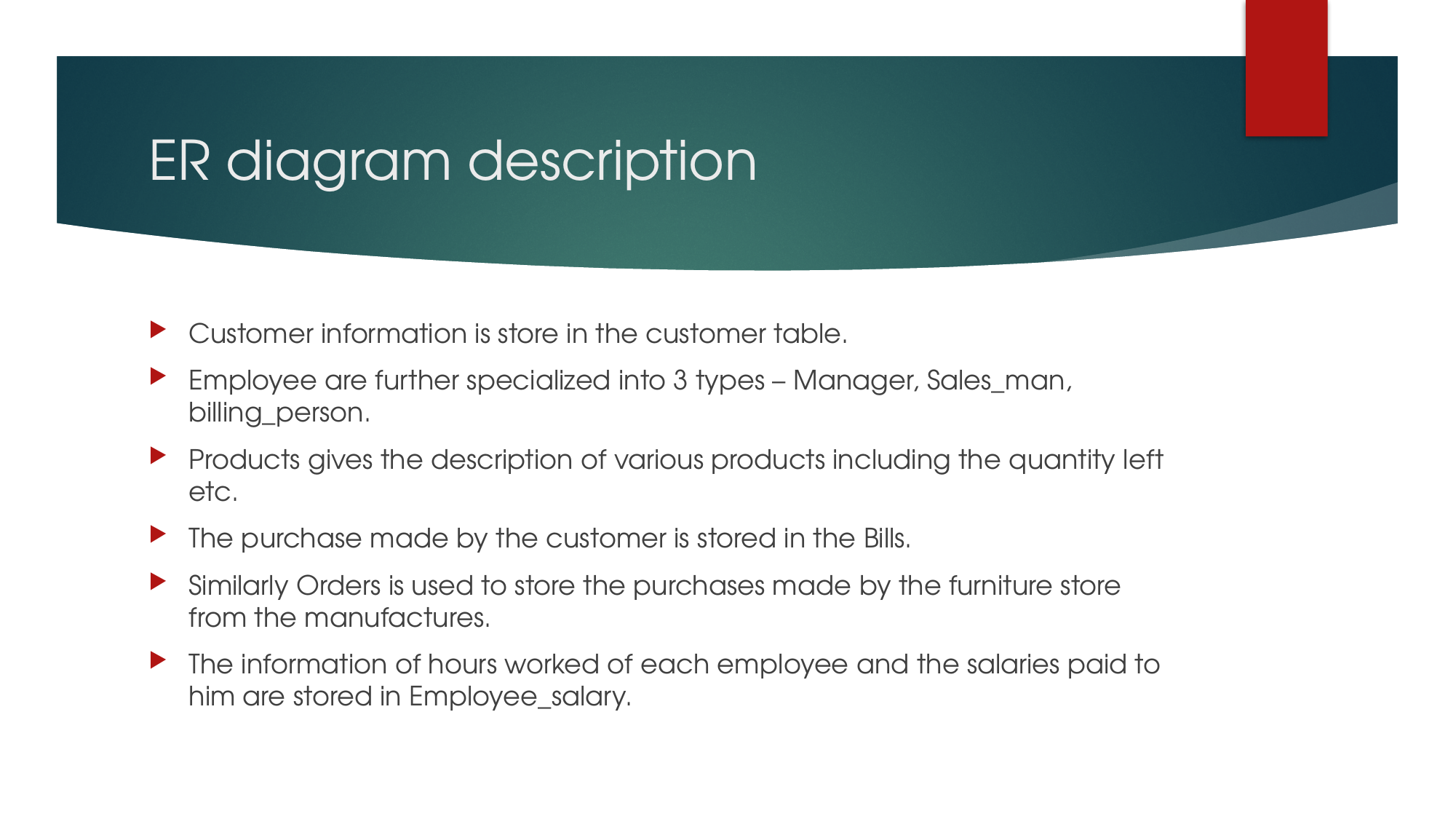

# ER diagram description
Customer information is store in the customer table.
Employee are further specialized into 3 types – Manager, Sales_man, billing_person.
Products gives the description of various products including the quantity left etc.
The purchase made by the customer is stored in the Bills.
Similarly Orders is used to store the purchases made by the furniture store from the manufactures.
The information of hours worked of each employee and the salaries paid to him are stored in Employee_salary.